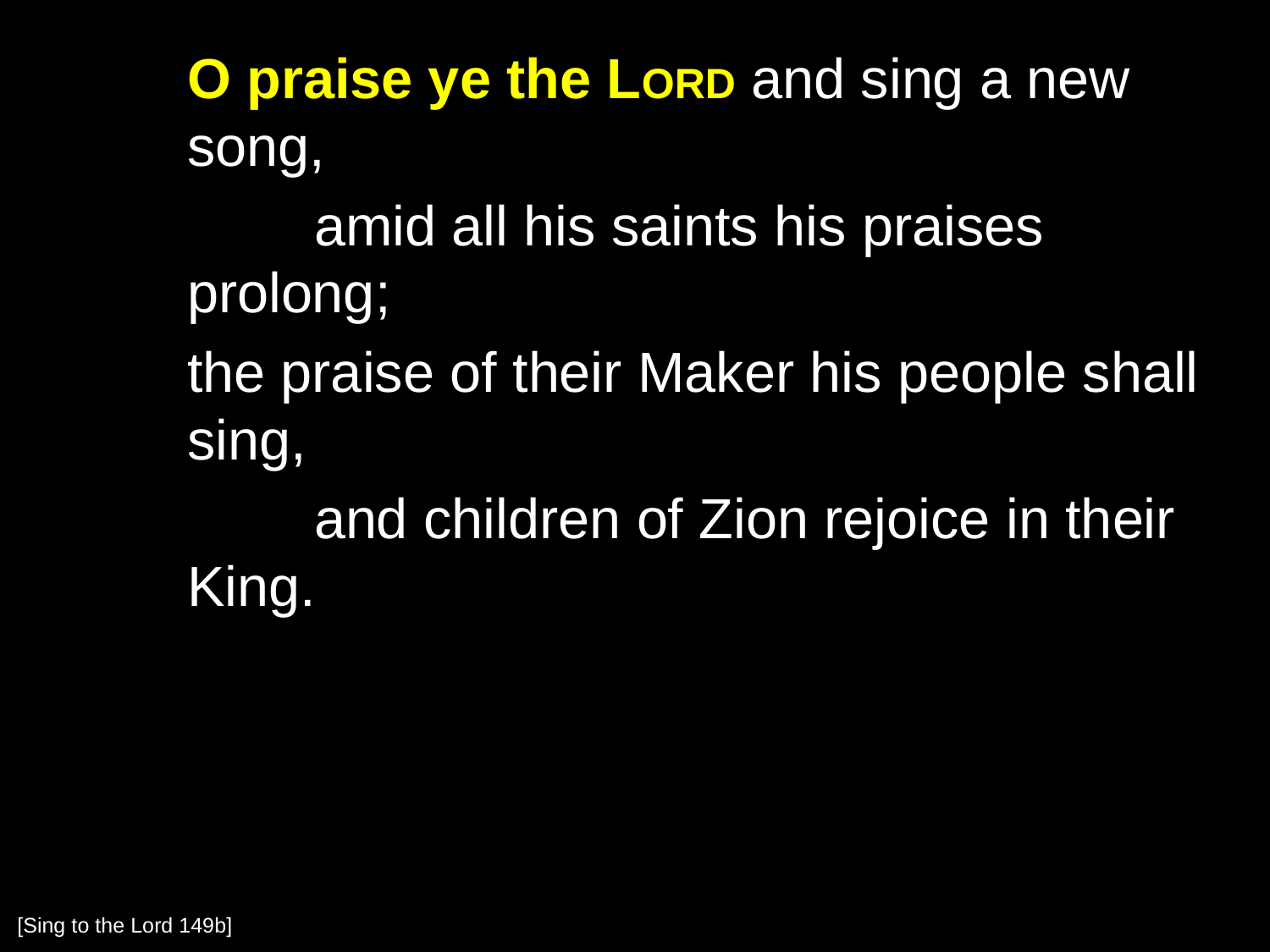

O praise ye the Lord and sing a new song,
		amid all his saints his praises prolong;
	the praise of their Maker his people shall sing,
		and children of Zion rejoice in their King.
[Sing to the Lord 149b]